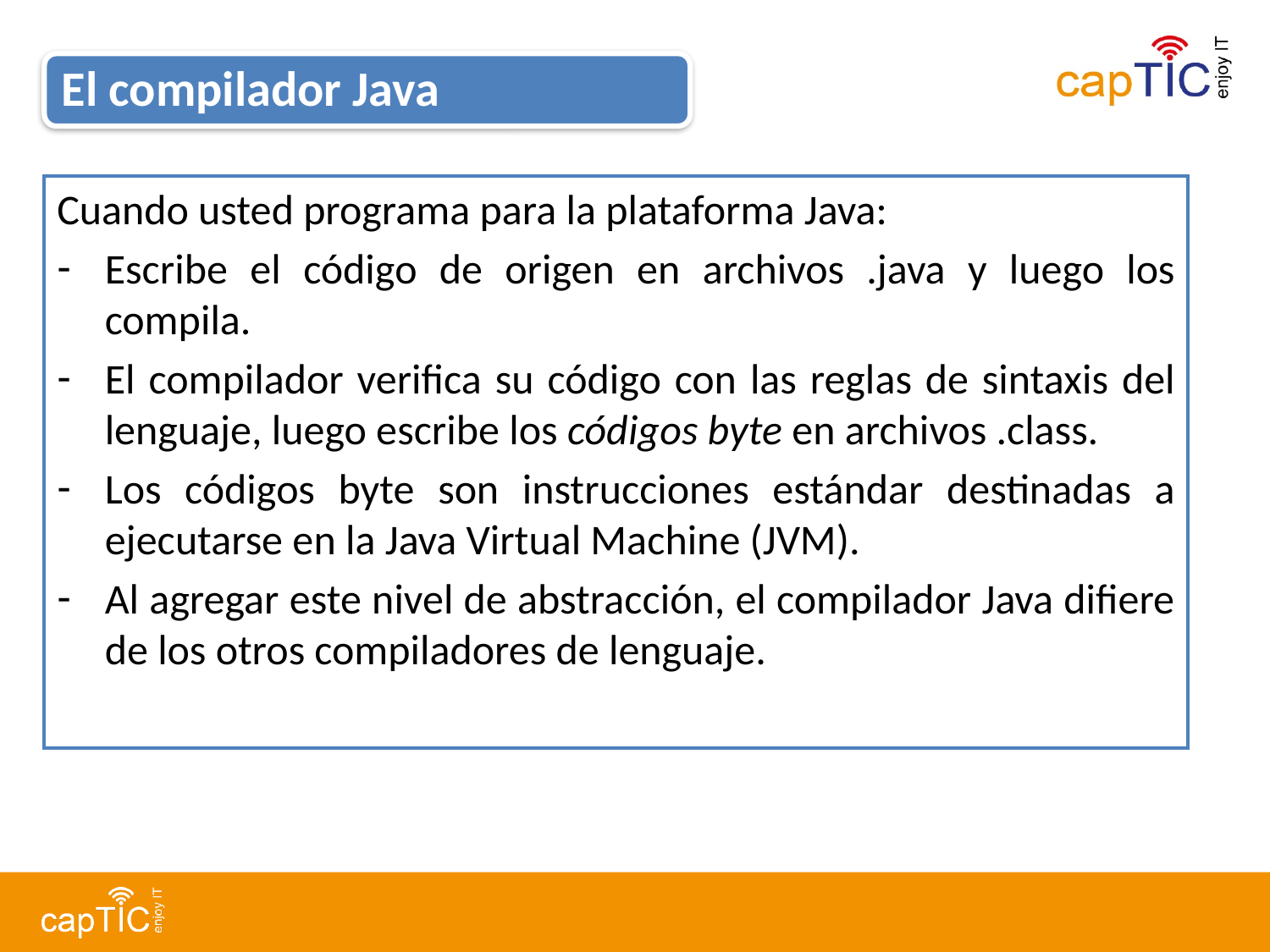

El compilador Java
Cuando usted programa para la plataforma Java:
Escribe el código de origen en archivos .java y luego los compila.
El compilador verifica su código con las reglas de sintaxis del lenguaje, luego escribe los códigos byte en archivos .class.
Los códigos byte son instrucciones estándar destinadas a ejecutarse en la Java Virtual Machine (JVM).
Al agregar este nivel de abstracción, el compilador Java difiere de los otros compiladores de lenguaje.